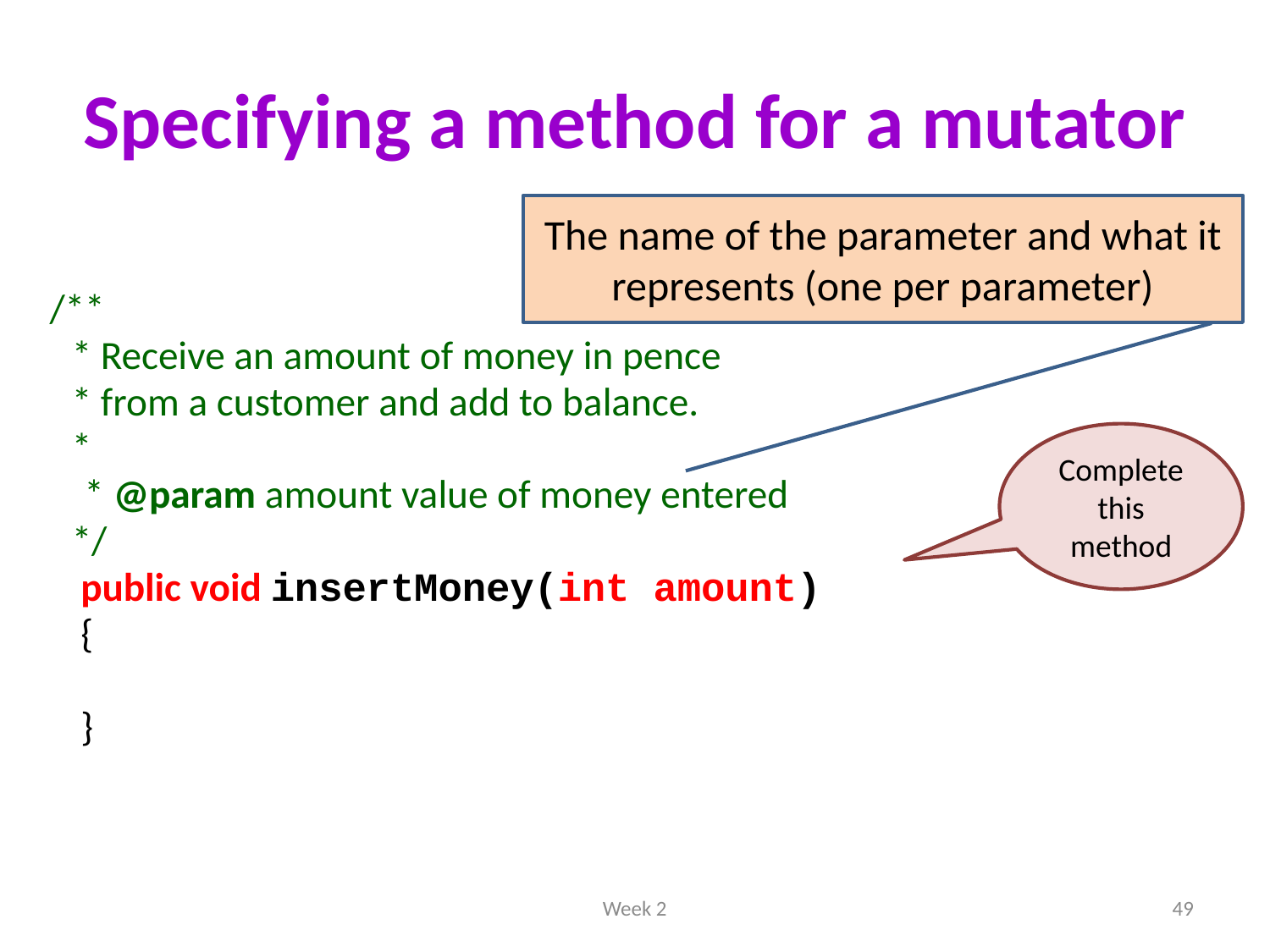

# Specifying a method for a mutator
The name of the parameter and what it represents (one per parameter)
 /**
   * Receive an amount of money in pence
   * from a customer and add to balance.
   *
	* @param amount value of money entered
   */
    public void insertMoney(int amount)
    {

    }
Complete this method
Week 2
49